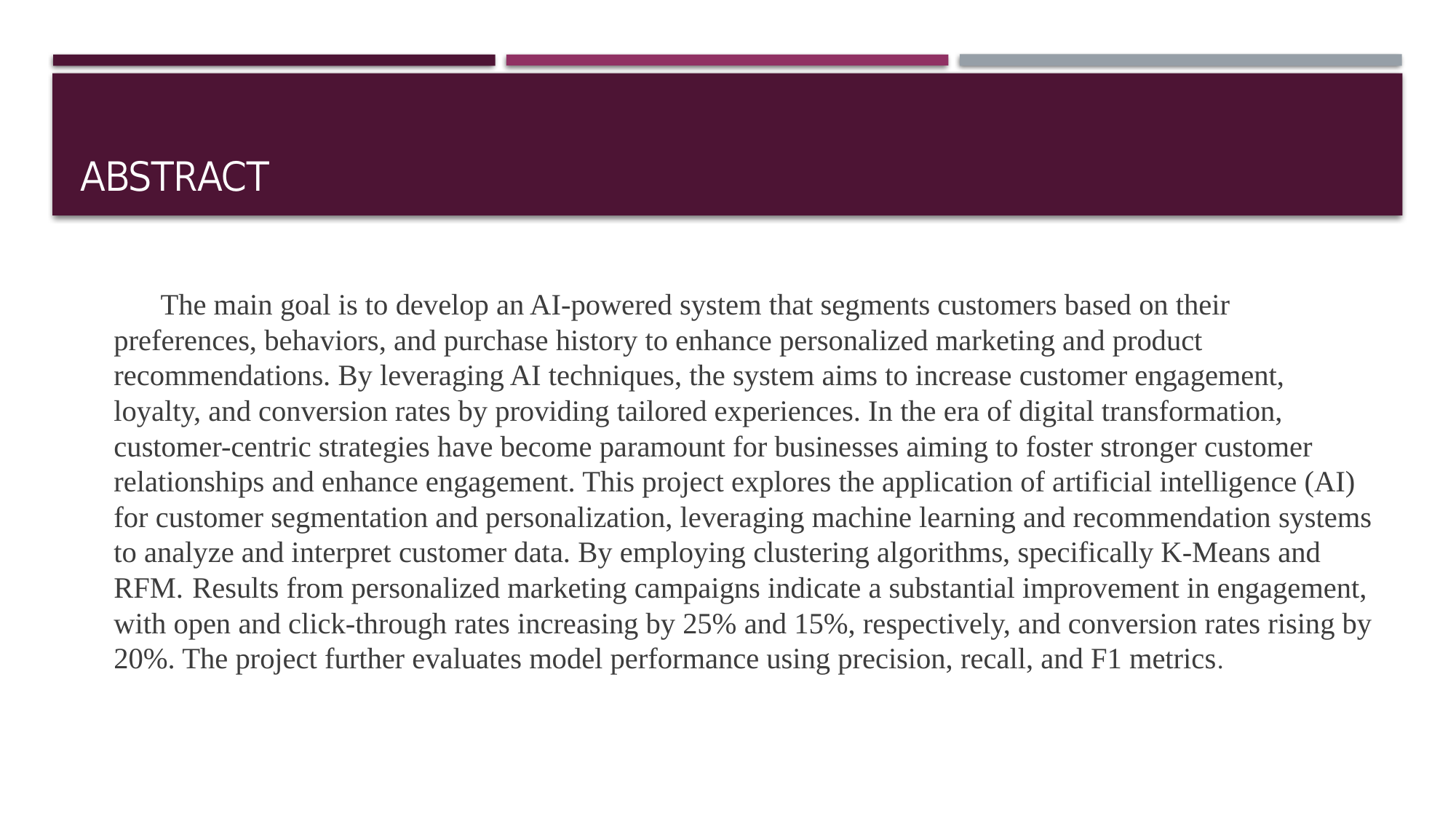

# abstract
         The main goal is to develop an AI-powered system that segments customers based on their preferences, behaviors, and purchase history to enhance personalized marketing and product recommendations. By leveraging AI techniques, the system aims to increase customer engagement, loyalty, and conversion rates by providing tailored experiences. In the era of digital transformation, customer-centric strategies have become paramount for businesses aiming to foster stronger customer relationships and enhance engagement. This project explores the application of artificial intelligence (AI) for customer segmentation and personalization, leveraging machine learning and recommendation systems to analyze and interpret customer data. By employing clustering algorithms, specifically K-Means and RFM. Results from personalized marketing campaigns indicate a substantial improvement in engagement, with open and click-through rates increasing by 25% and 15%, respectively, and conversion rates rising by 20%. The project further evaluates model performance using precision, recall, and F1 metrics.